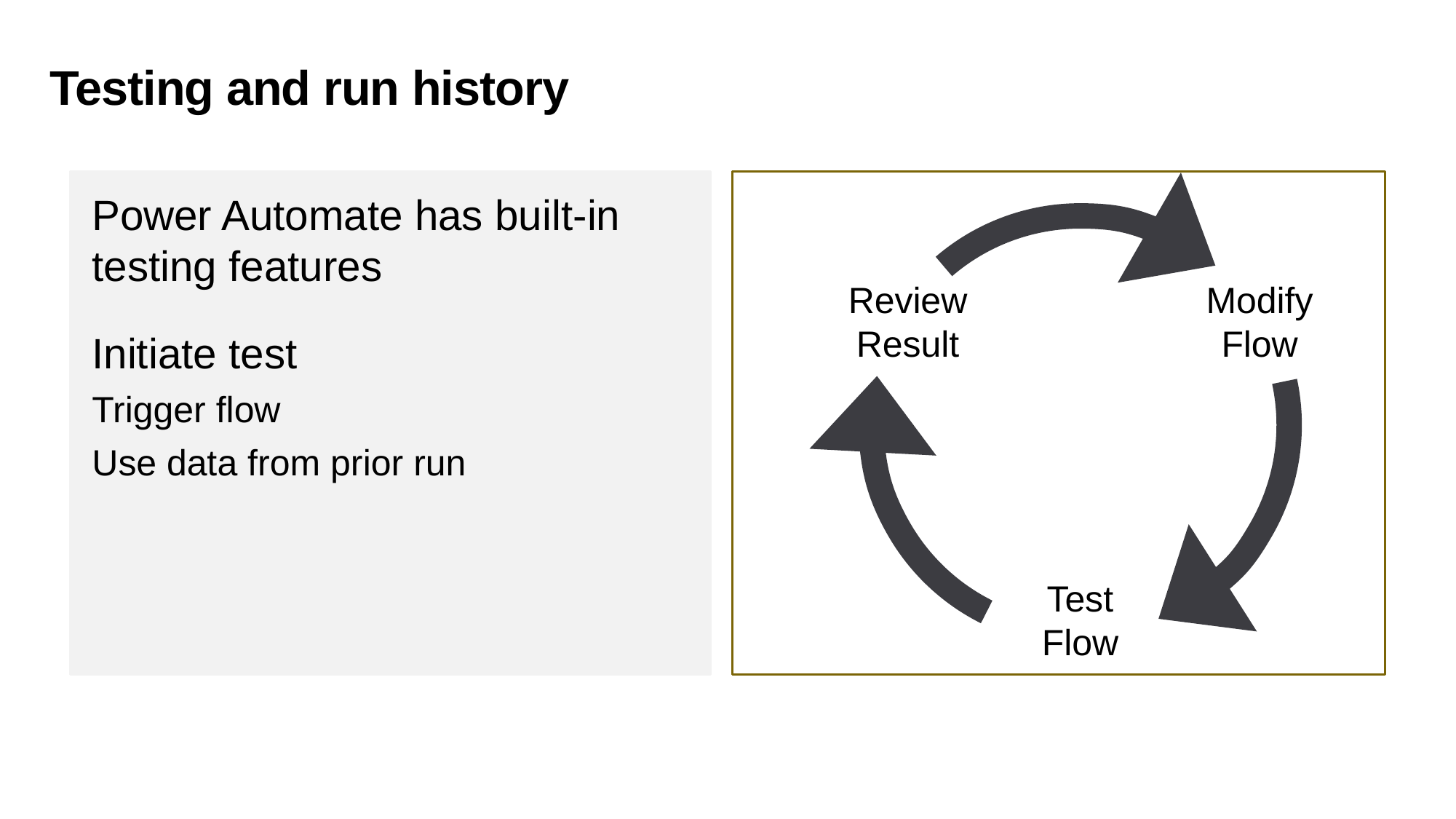

# Testing and run history
Power Automate has built-in testing features
Initiate test
Trigger flow
Use data from prior run

Review
Result
Modify
Flow
Test
Flow